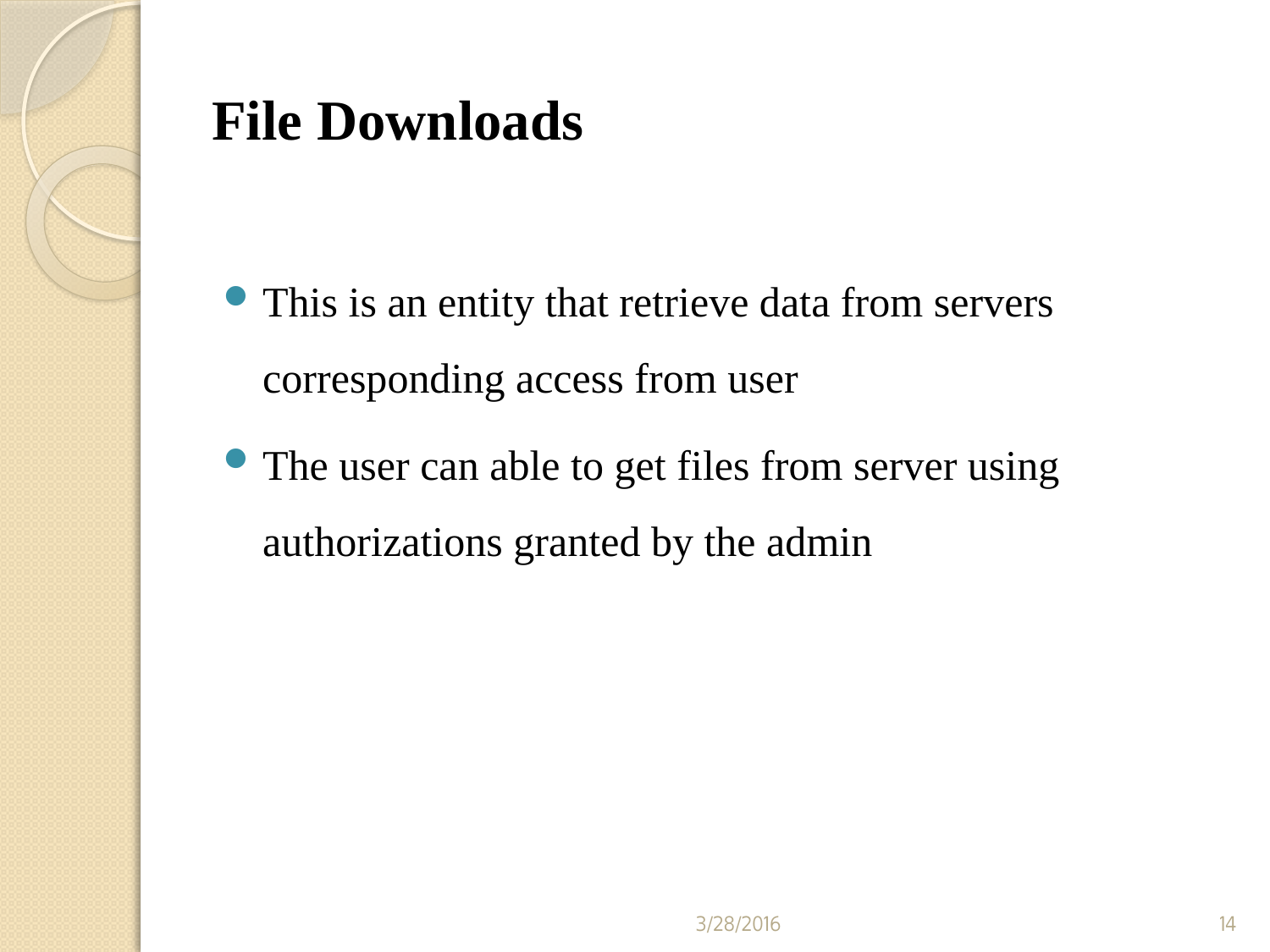

# File Downloads
This is an entity that retrieve data from servers corresponding access from user
The user can able to get files from server using  authorizations granted by the admin
3/28/2016
14